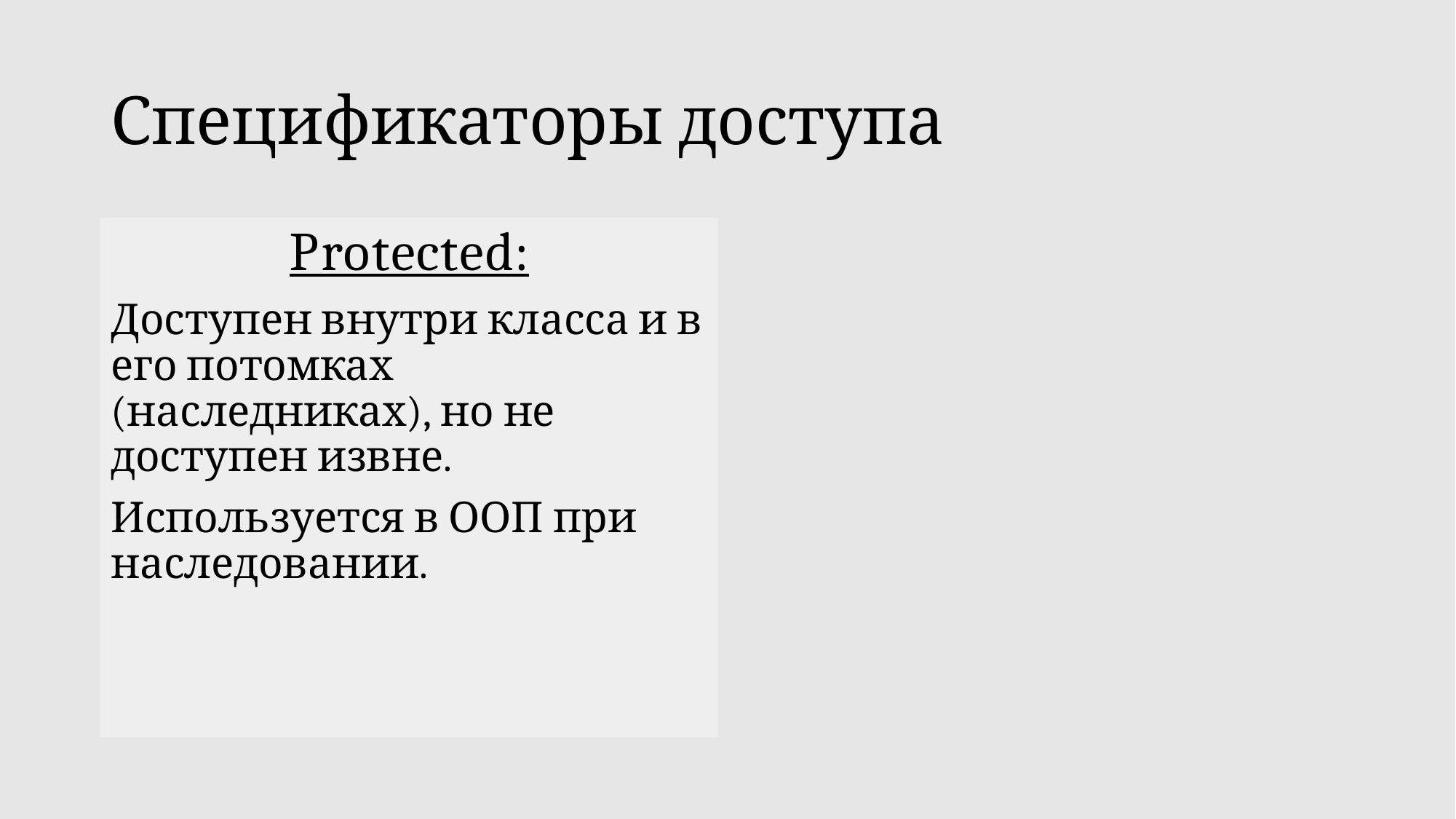

# Спецификаторы доступа
Protected:
Доступен внутри класса и в его потомках (наследниках), но не доступен извне.
Используется в ООП при наследовании.